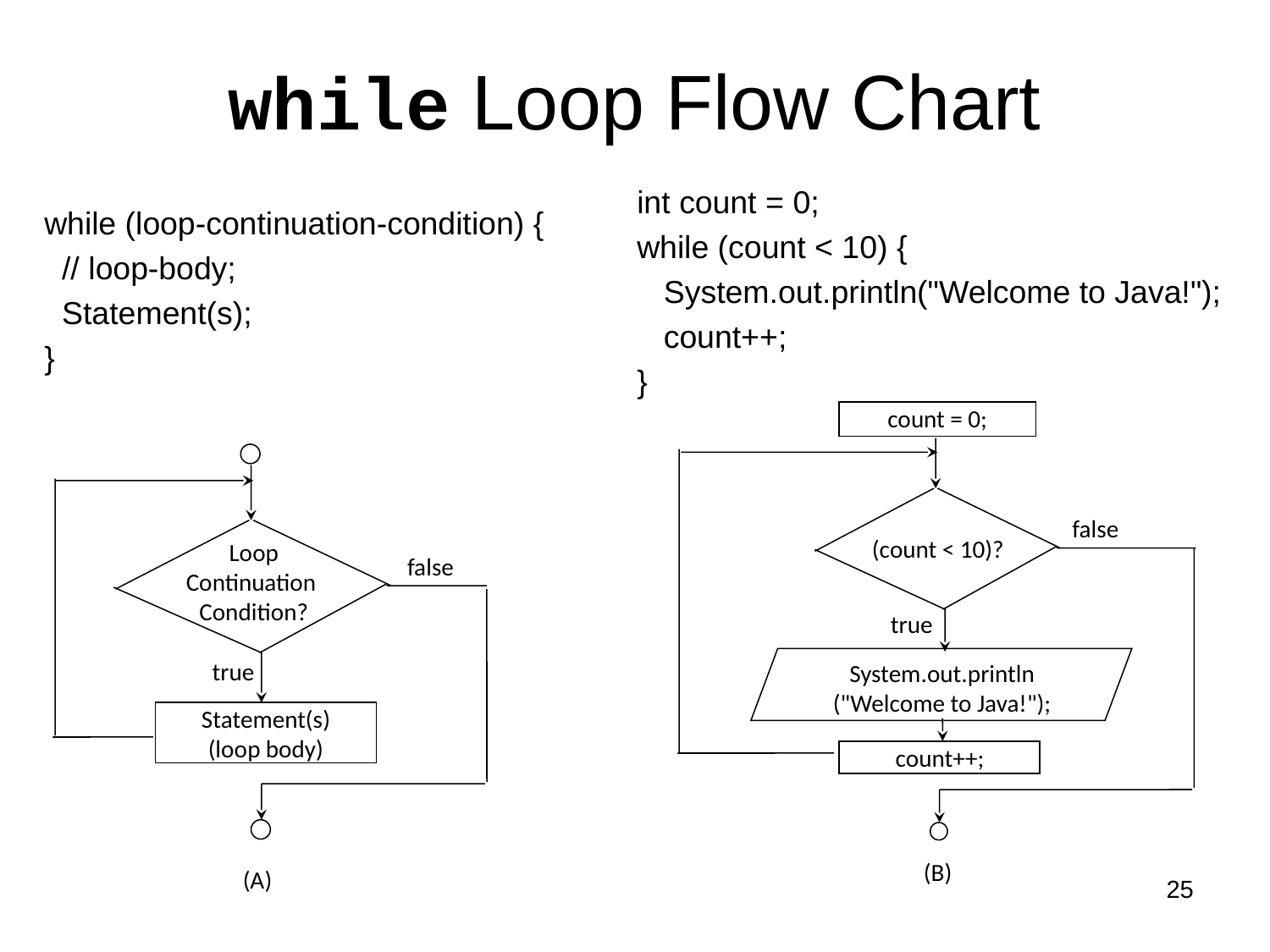

while Loop Flow Chart
int count = 0;
while (count < 10) {
   System.out.println("Welcome to Java!");
   count++;
}
while (loop-continuation-condition) {
  // loop-body;
  Statement(s);
}

count = 0;

(count < 10)?
false

true

System.out.println
("Welcome to Java!");

count++;

(B)

Loop
Continuation
Condition?
false

true
Statement(s)
(loop body)

(A)
25